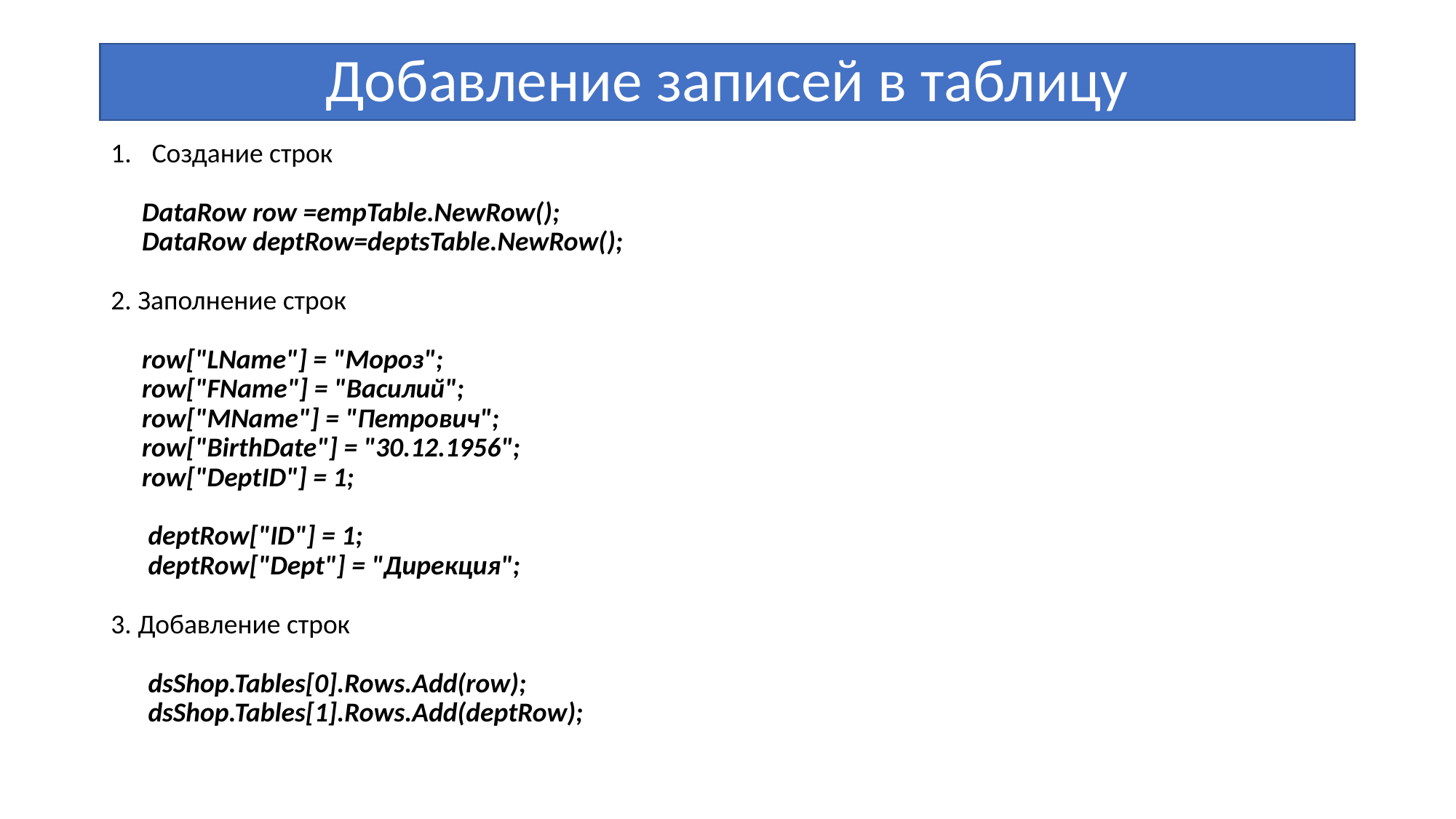

# Добавление записей в таблицу
Создание строк

     DataRow row =empTable.NewRow();
     DataRow deptRow=deptsTable.NewRow();

2. Заполнение строк

     row["LName"] = "Мороз";
     row["FName"] = "Василий";
     row["MName"] = "Петрович";
     row["BirthDate"] = "30.12.1956";
     row["DeptID"] = 1;

      deptRow["ID"] = 1;
      deptRow["Dept"] = "Дирекция";

3. Добавление строк

      dsShop.Tables[0].Rows.Add(row);
      dsShop.Tables[1].Rows.Add(deptRow);